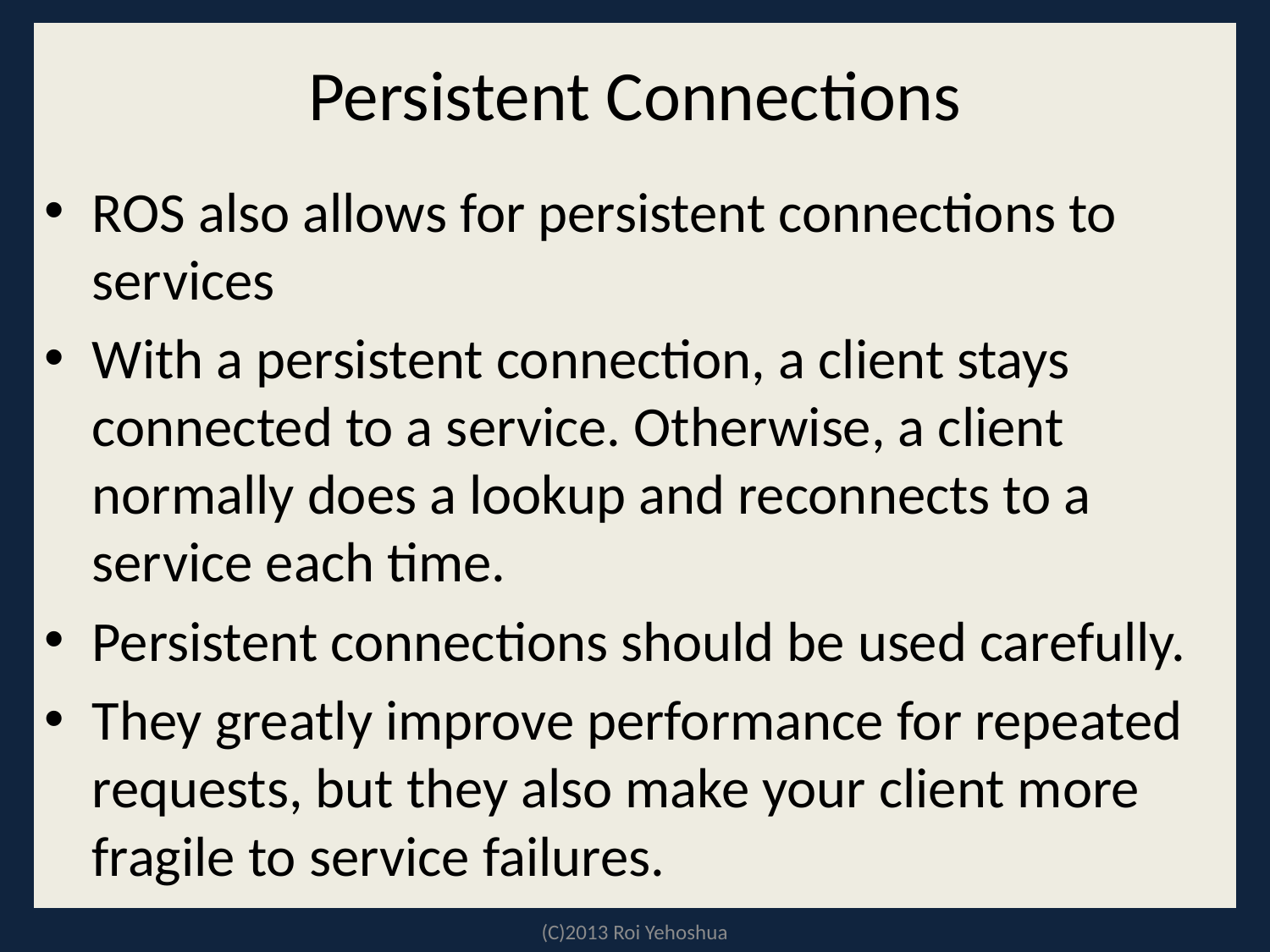

# Persistent Connections
ROS also allows for persistent connections to services
With a persistent connection, a client stays connected to a service. Otherwise, a client normally does a lookup and reconnects to a service each time.
Persistent connections should be used carefully.
They greatly improve performance for repeated requests, but they also make your client more fragile to service failures.

(C)2013 Roi Yehoshua